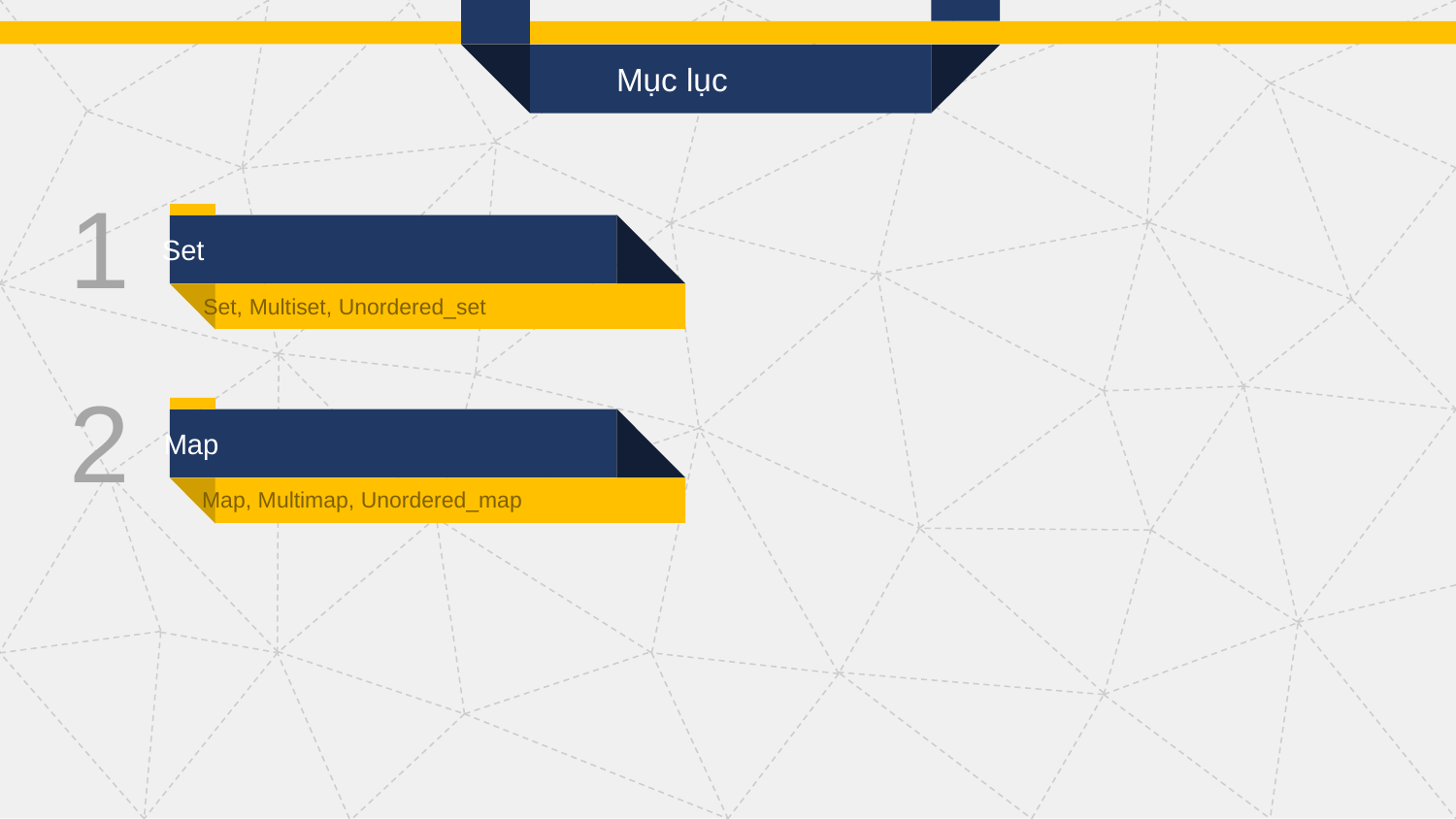

Mục lục
1

Set
Set, Multiset, Unordered_set
2

Map
Map, Multimap, Unordered_map